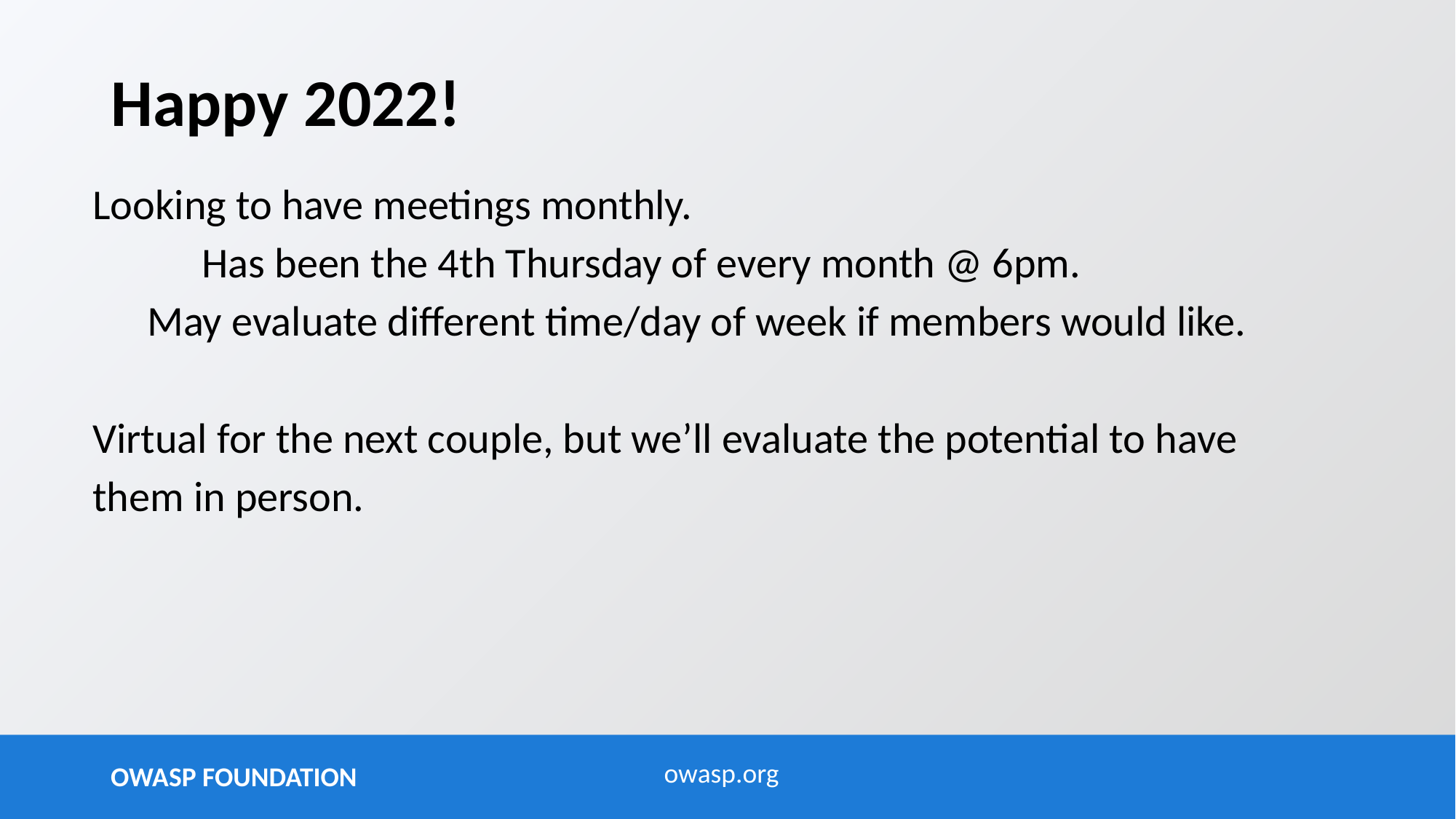

Happy 2022!
Looking to have meetings monthly.
	Has been the 4th Thursday of every month @ 6pm.
May evaluate different time/day of week if members would like.

Virtual for the next couple, but we’ll evaluate the potential to have them in person.